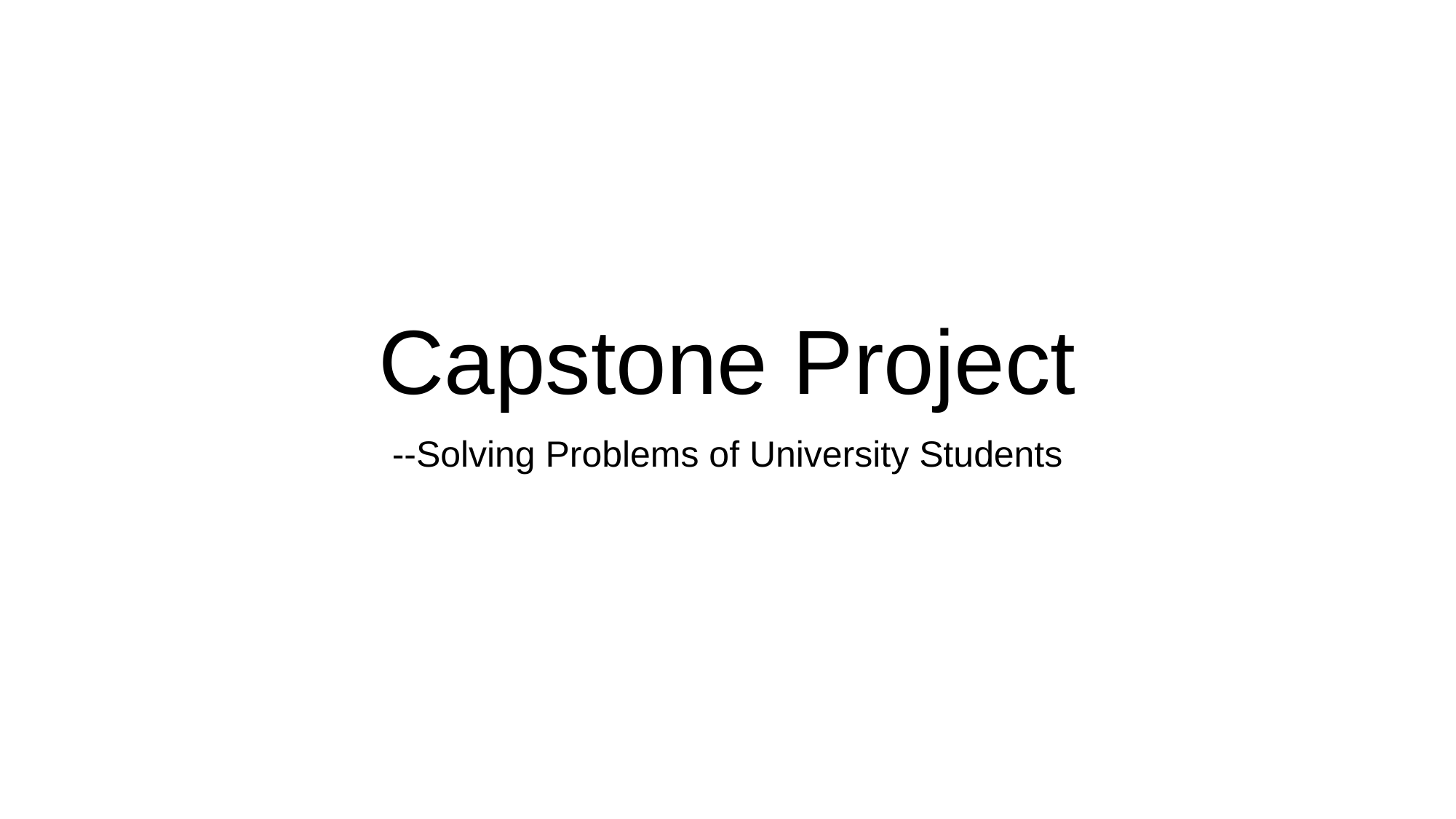

# Capstone Project
--Solving Problems of University Students